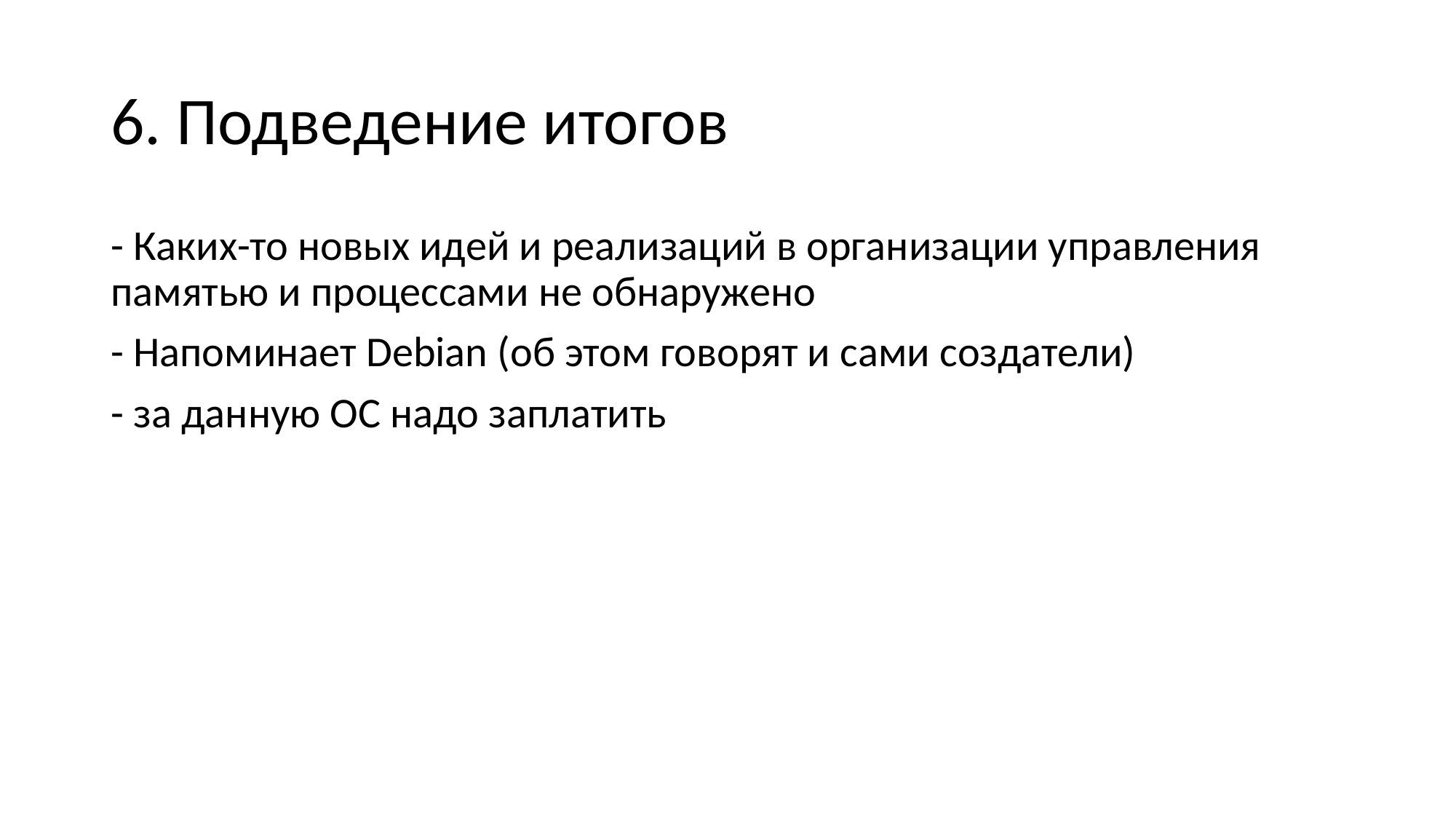

# 6. Подведение итогов
- Каких-то новых идей и реализаций в организации управления памятью и процессами не обнаружено
- Напоминает Debian (об этом говорят и сами создатели)
- за данную ОС надо заплатить